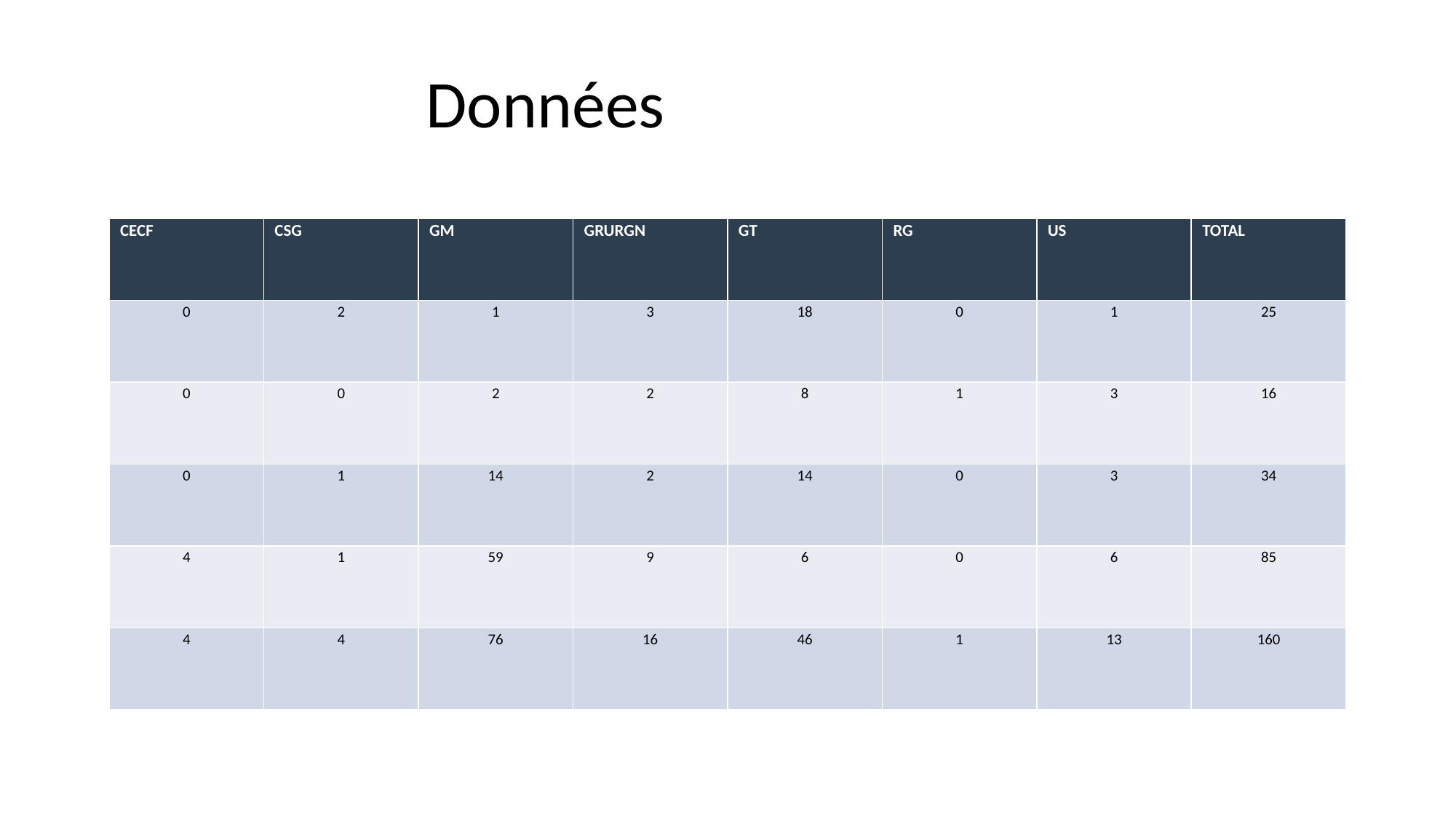

# Données
| CECF | CSG | GM | GRURGN | GT | RG | US | TOTAL |
| --- | --- | --- | --- | --- | --- | --- | --- |
| 0 | 2 | 1 | 3 | 18 | 0 | 1 | 25 |
| 0 | 0 | 2 | 2 | 8 | 1 | 3 | 16 |
| 0 | 1 | 14 | 2 | 14 | 0 | 3 | 34 |
| 4 | 1 | 59 | 9 | 6 | 0 | 6 | 85 |
| 4 | 4 | 76 | 16 | 46 | 1 | 13 | 160 |